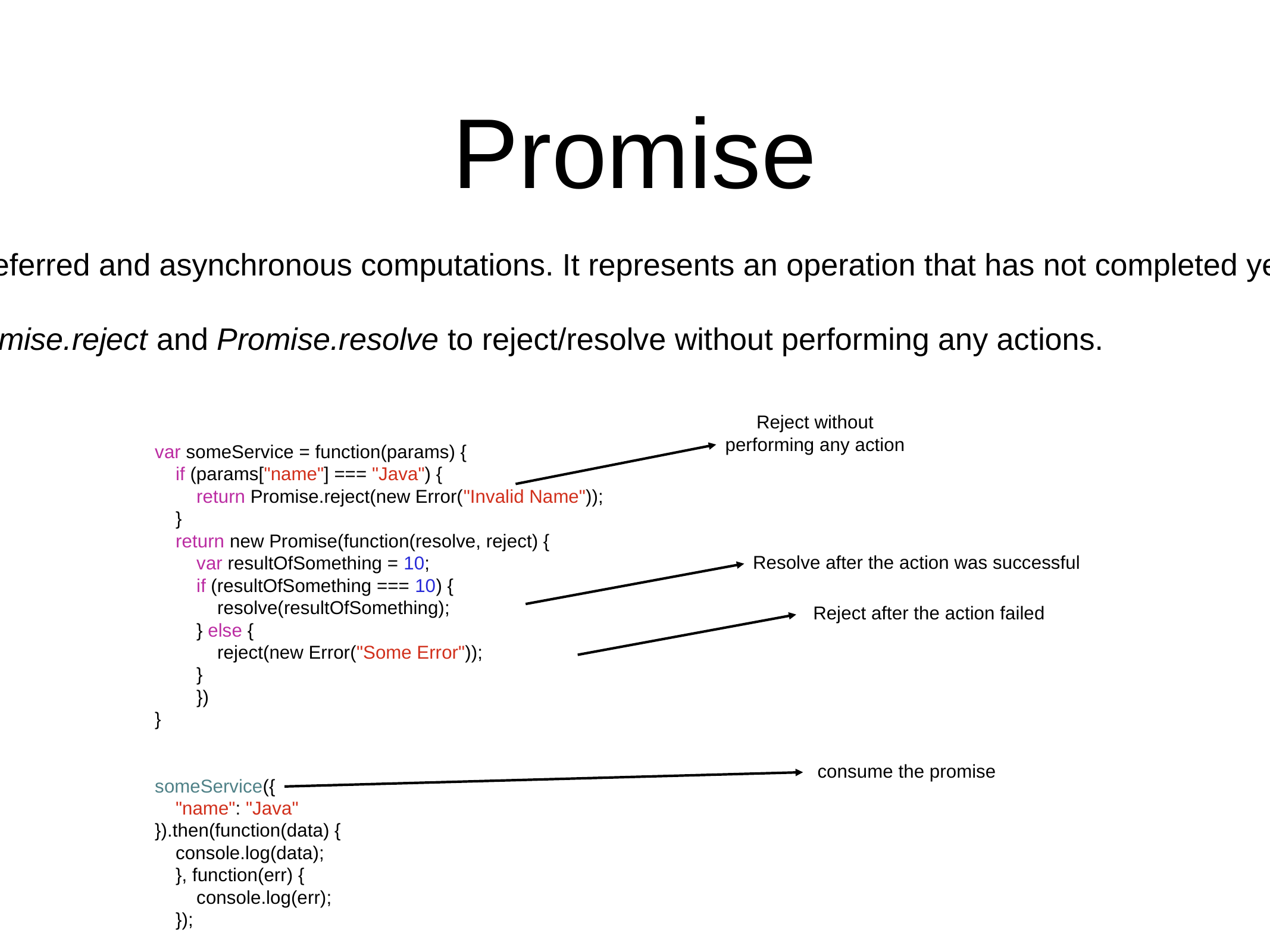

# Promise
A Promise object is used for deferred and asynchronous computations. It represents an operation that has not completed yet but is expected in the future.

use the static functions Promise.reject and Promise.resolve to reject/resolve without performing any actions.
Reject without performing any action

var someService = function(params) {
    if (params["name"] === "Java") {
        return Promise.reject(new Error("Invalid Name"));
    }
    return new Promise(function(resolve, reject) {
        var resultOfSomething = 10;
        if (resultOfSomething === 10) {
            resolve(resultOfSomething);
        } else {
            reject(new Error("Some Error"));
        }
        })
}

someService({
    "name": "Java"
}).then(function(data) {
    console.log(data);
    }, function(err) {
        console.log(err);
    });

Resolve after the action was successful

Reject after the action failed

consume the promise